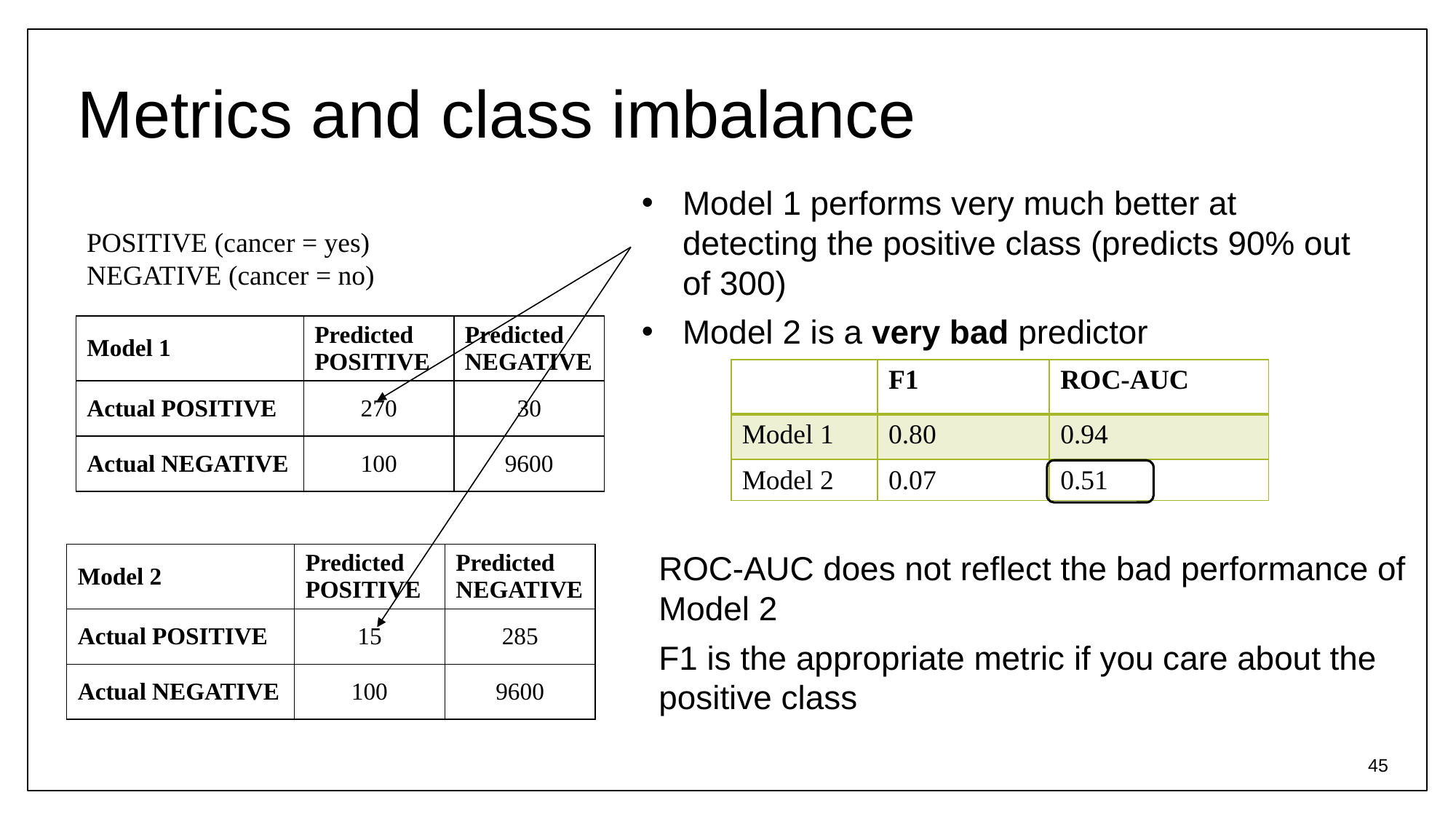

# Metrics and class imbalance
Model 1 performs very much better at detecting the positive class (predicts 90% out of 300)
Model 2 is a very bad predictor
POSITIVE (cancer = yes)
NEGATIVE (cancer = no)
| Model 1 | Predicted POSITIVE | Predicted NEGATIVE |
| --- | --- | --- |
| Actual POSITIVE | 270 | 30 |
| Actual NEGATIVE | 100 | 9600 |
|  | F1 | ROC-AUC |
| --- | --- | --- |
| Model 1 | 0.80 | 0.94 |
| Model 2 | 0.07 | 0.51 |

ROC-AUC does not reflect the bad performance of Model 2
F1 is the appropriate metric if you care about the positive class
| Model 2 | Predicted POSITIVE | Predicted NEGATIVE |
| --- | --- | --- |
| Actual POSITIVE | 15 | 285 |
| Actual NEGATIVE | 100 | 9600 |

45